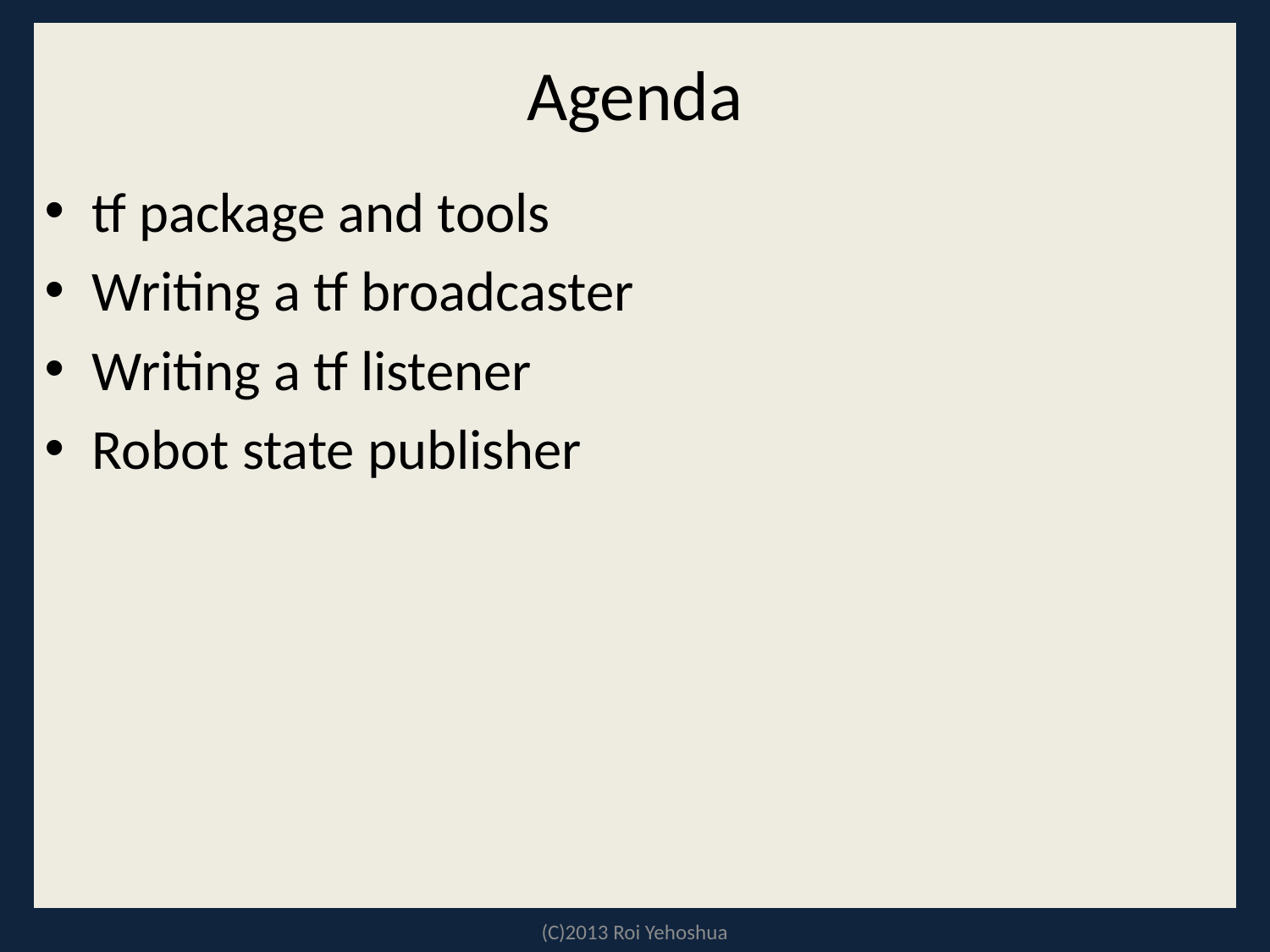

# Agenda
tf package and tools
Writing a tf broadcaster
Writing a tf listener
Robot state publisher

(C)2013 Roi Yehoshua